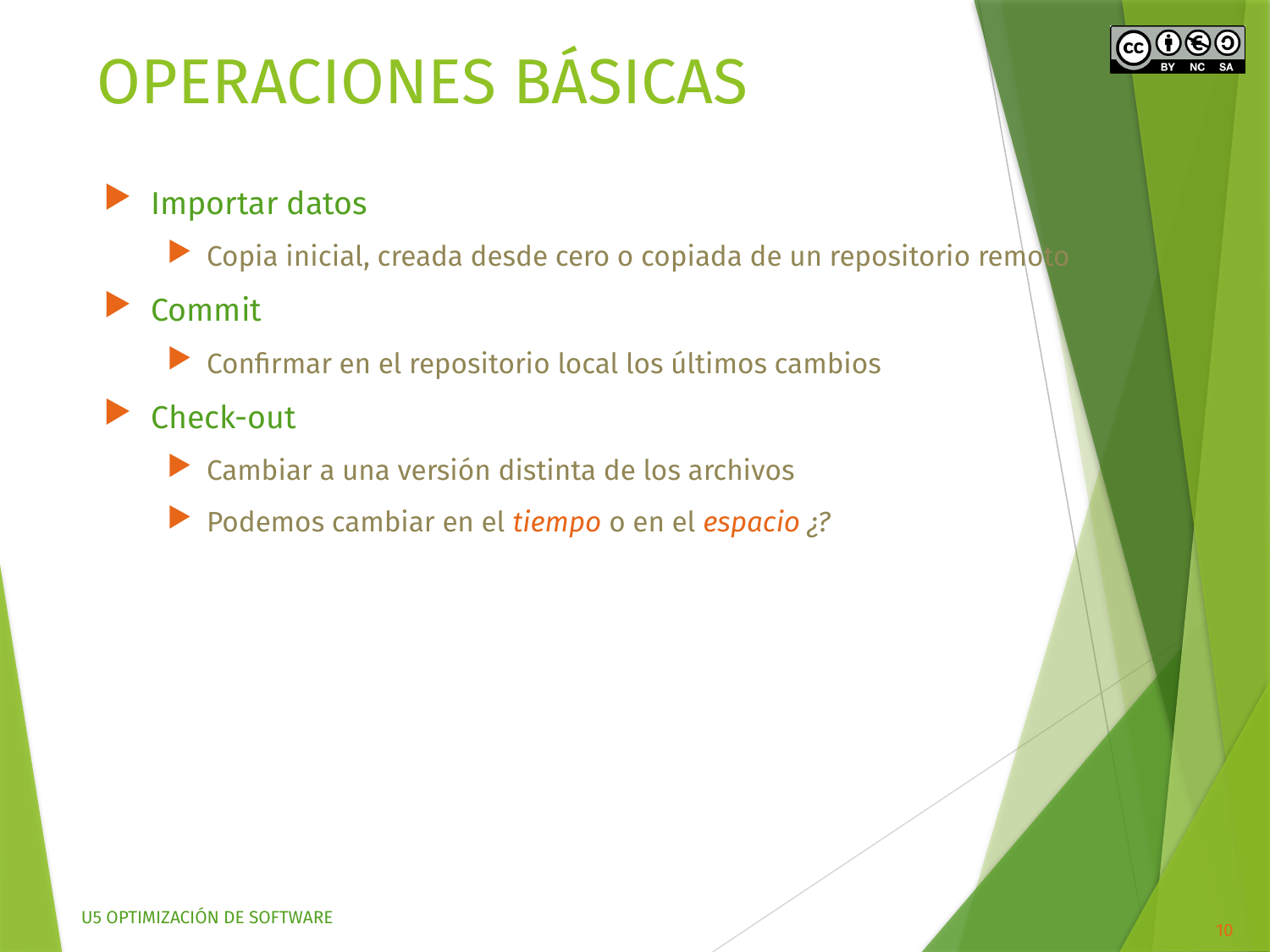

# OPERACIONES BÁSICAS
Importar datos
Copia inicial, creada desde cero o copiada de un repositorio remoto
Commit
Confirmar en el repositorio local los últimos cambios
Check-out
Cambiar a una versión distinta de los archivos
Podemos cambiar en el tiempo o en el espacio ¿?